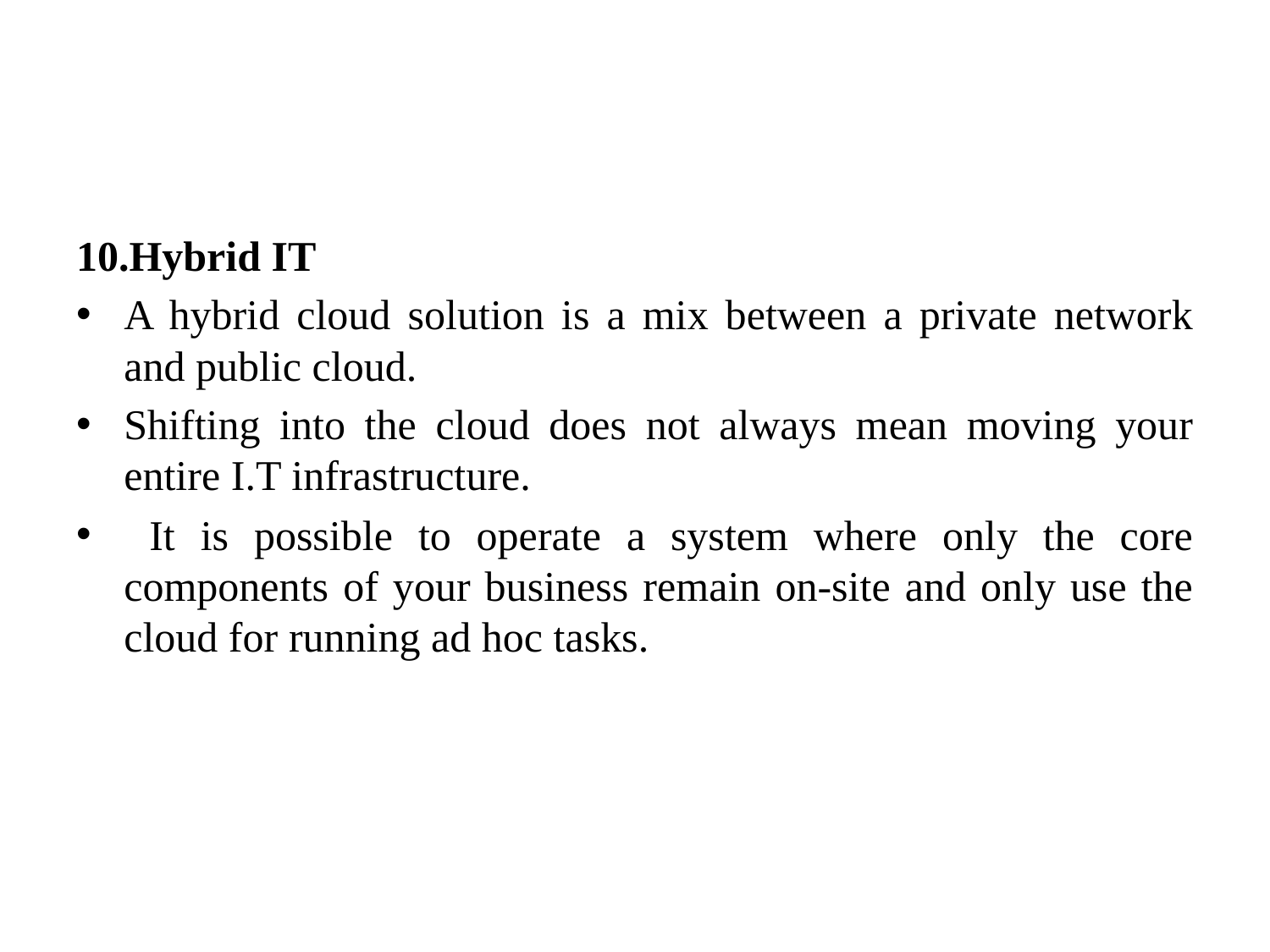

#
10.Hybrid IT
A hybrid cloud solution is a mix between a private network and public cloud.
Shifting into the cloud does not always mean moving your entire I.T infrastructure.
 It is possible to operate a system where only the core components of your business remain on-site and only use the cloud for running ad hoc tasks.